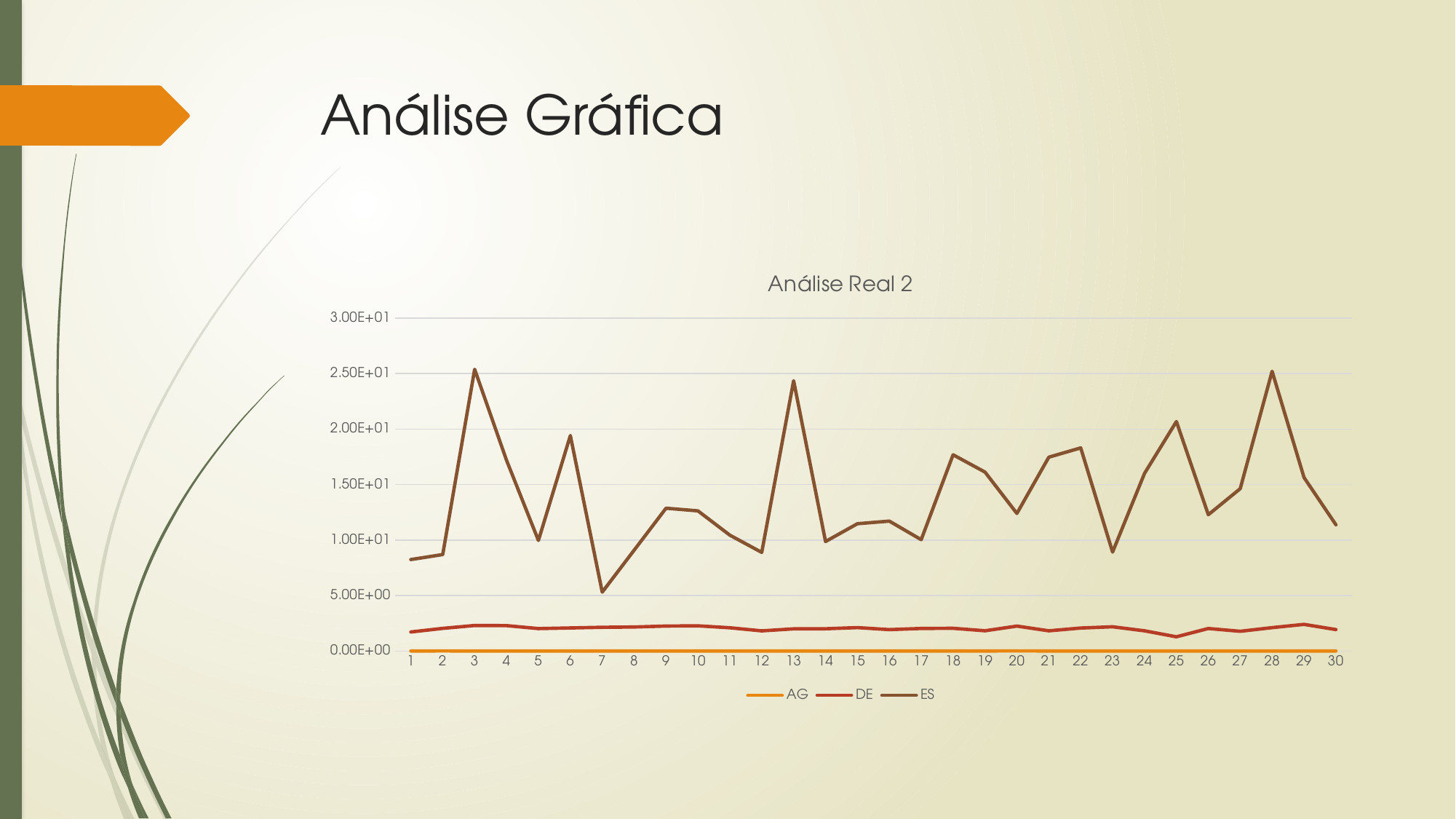

# Análise Gráfica

### Chart: Análise Real 2

| Category |  |  |  |
|---|---|---|---|